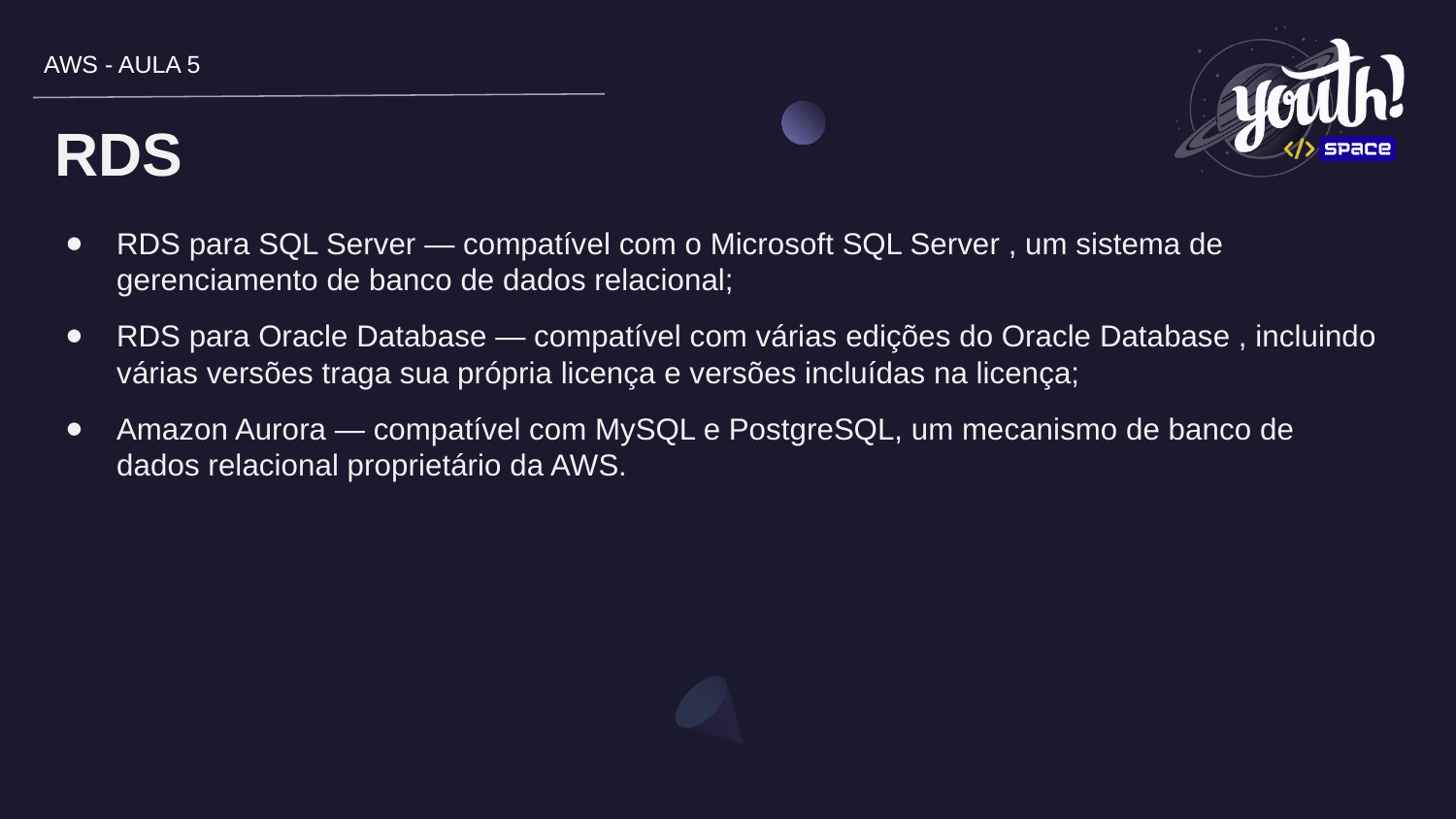

AWS - AULA 5
# RDS
RDS para SQL Server — compatível com o Microsoft SQL Server , um sistema de gerenciamento de banco de dados relacional;
RDS para Oracle Database — compatível com várias edições do Oracle Database , incluindo várias versões traga sua própria licença e versões incluídas na licença;
Amazon Aurora — compatível com MySQL e PostgreSQL, um mecanismo de banco de dados relacional proprietário da AWS.